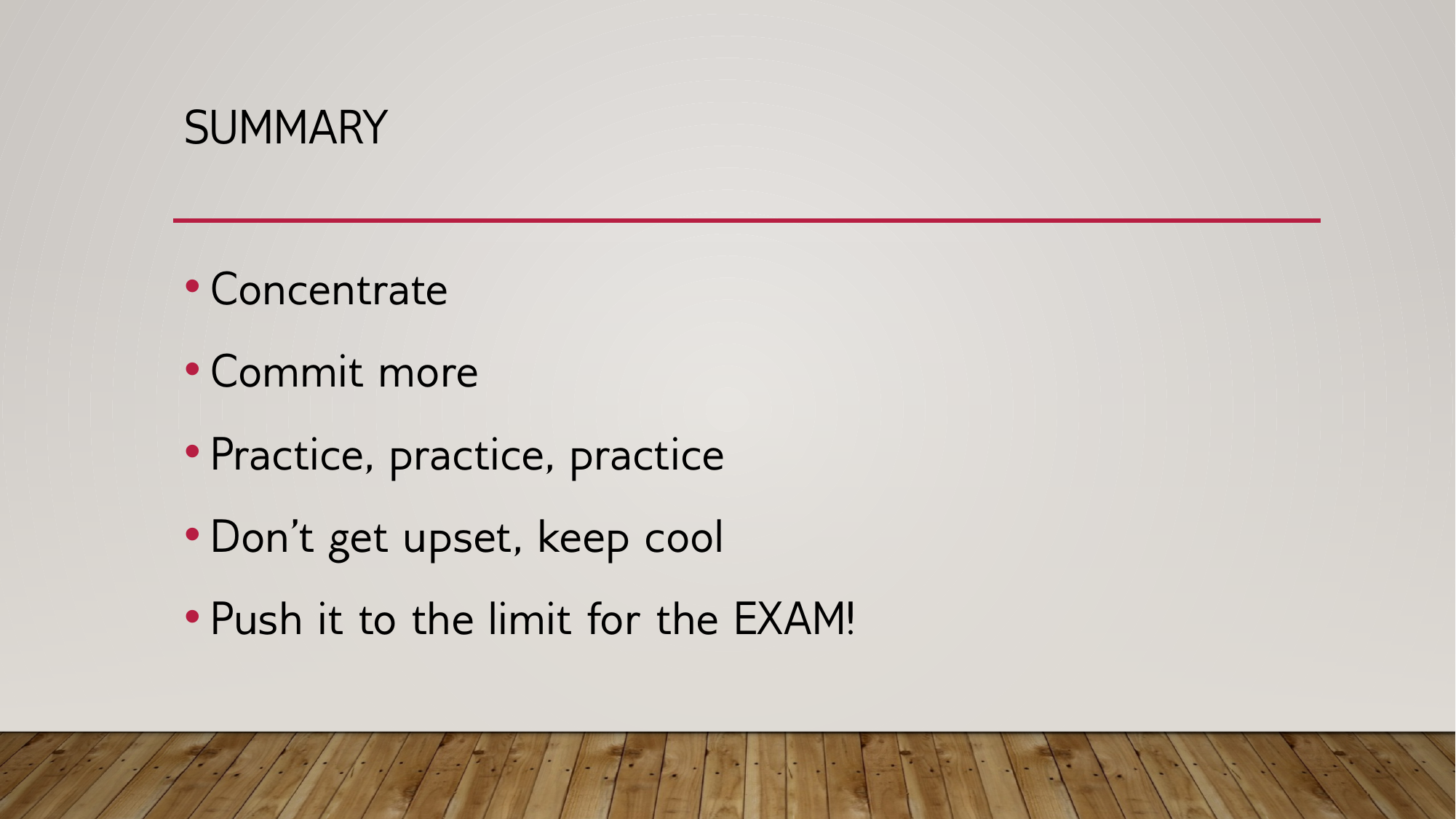

# Summary
Concentrate
Commit more
Practice, practice, practice
Don’t get upset, keep cool
Push it to the limit for the EXAM!